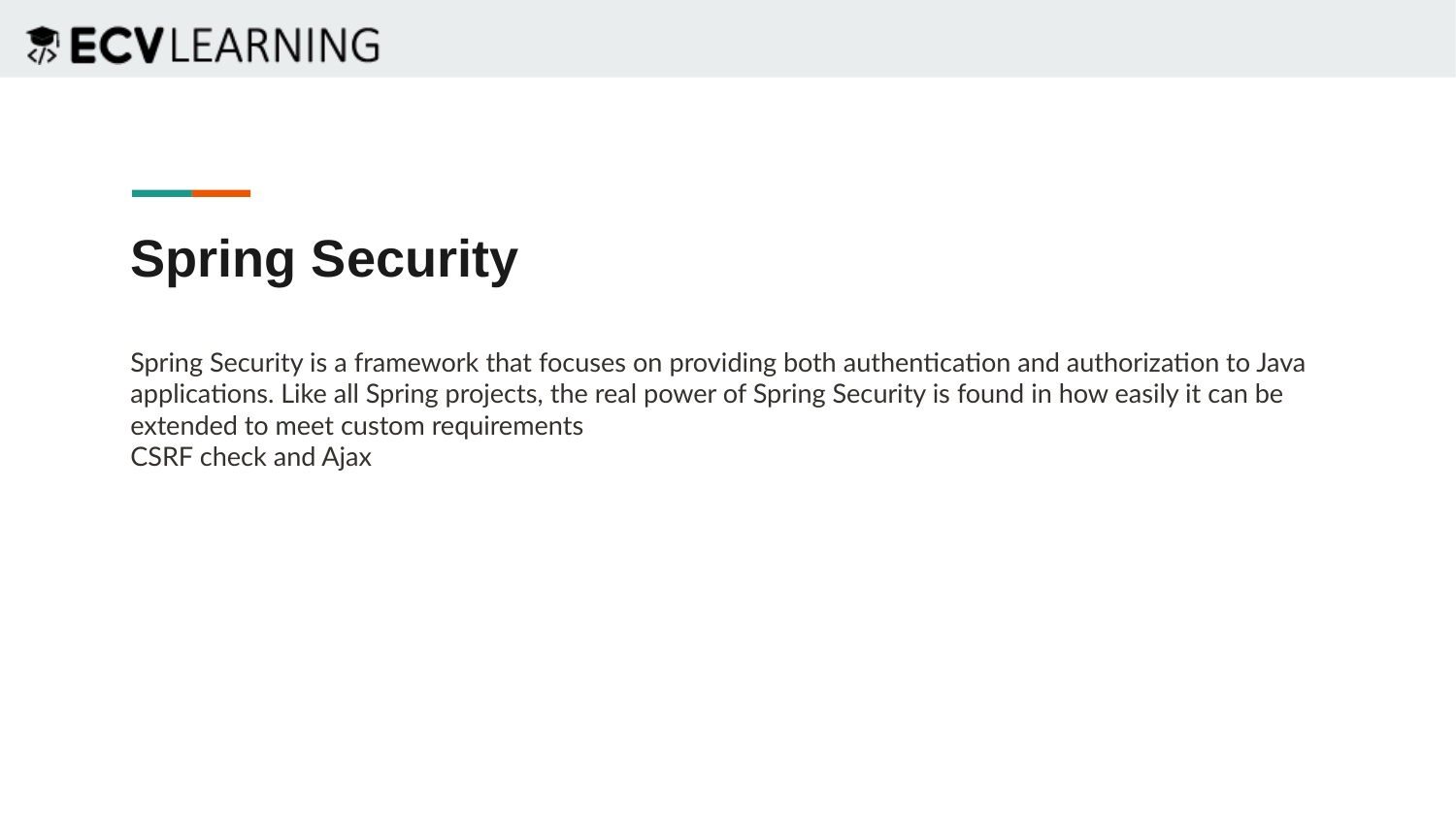

Spring Security
Spring Security is a framework that focuses on providing both authentication and authorization to Java applications. Like all Spring projects, the real power of Spring Security is found in how easily it can be extended to meet custom requirements
CSRF check and Ajax